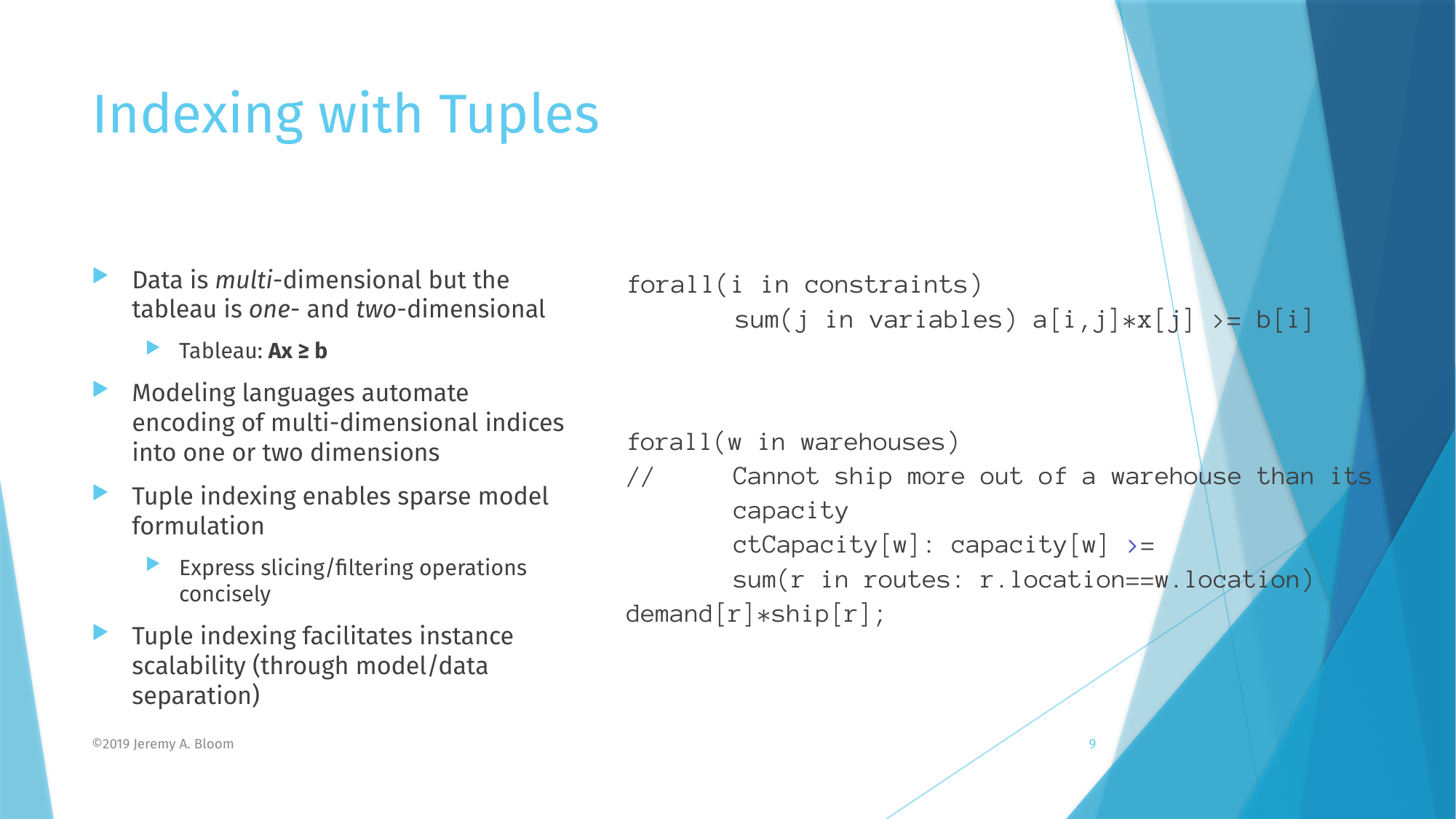

# Indexing with Tuples
Data is multi-dimensional but the tableau is one- and two-dimensional
Tableau: Ax ≥ b
Modeling languages automate encoding of multi-dimensional indices into one or two dimensions
Tuple indexing enables sparse model formulation
Express slicing/filtering operations concisely
Tuple indexing facilitates instance scalability (through model/data separation)
forall(i in constraints)
	sum(j in variables) a[i,j]*x[j] >= b[i]

forall(w in warehouses)
//	Cannot ship more out of a warehouse than its 	capacity
 	ctCapacity[w]: capacity[w] >=
		sum(r in routes: r.location==w.location) 		demand[r]*ship[r];

©2019 Jeremy A. Bloom
9